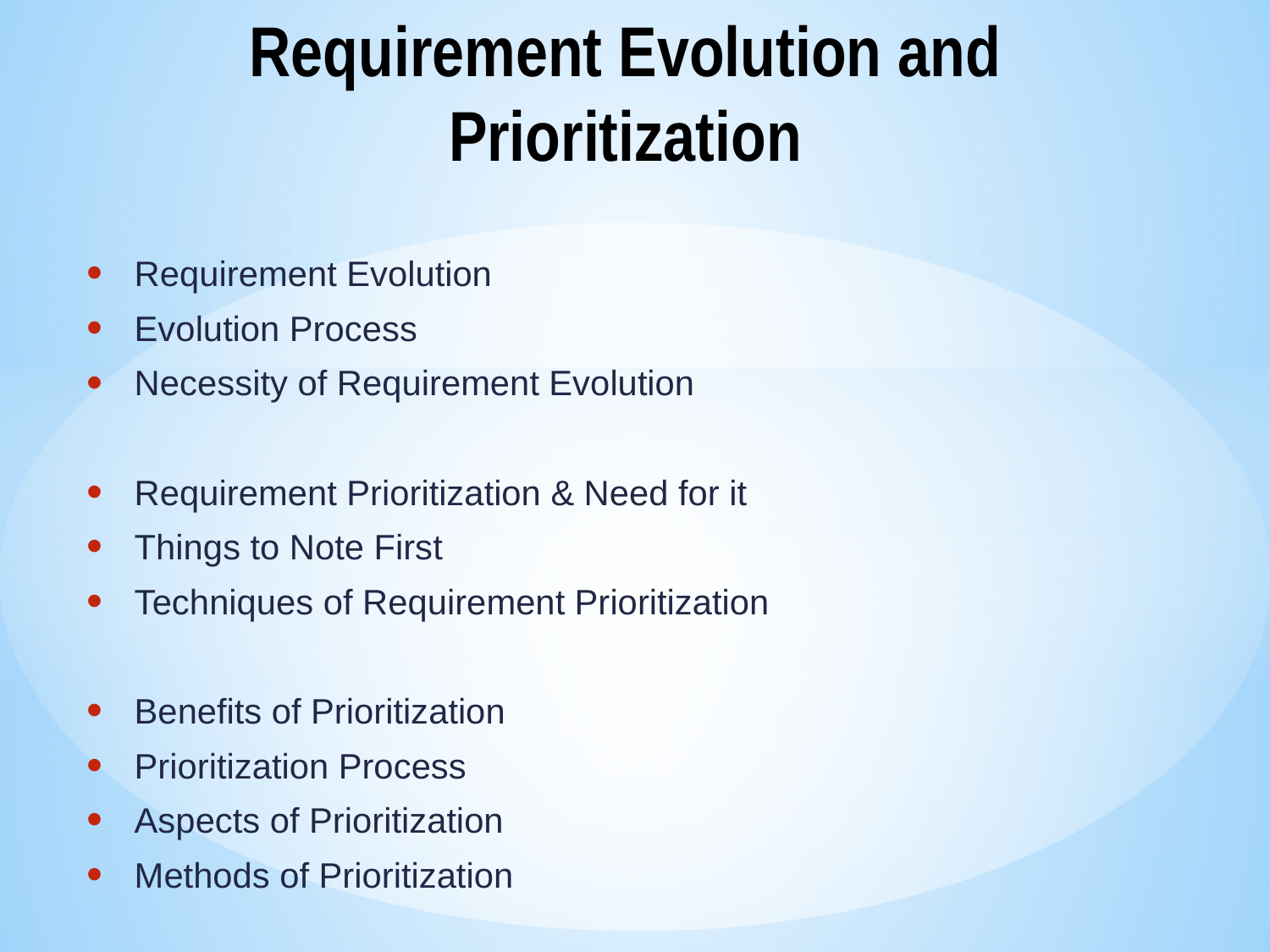

# Requirement Evolution and Prioritization

Requirement Evolution
Evolution Process
Necessity of Requirement Evolution

Requirement Prioritization & Need for it
Things to Note First
Techniques of Requirement Prioritization

Benefits of Prioritization
Prioritization Process
Aspects of Prioritization
Methods of Prioritization